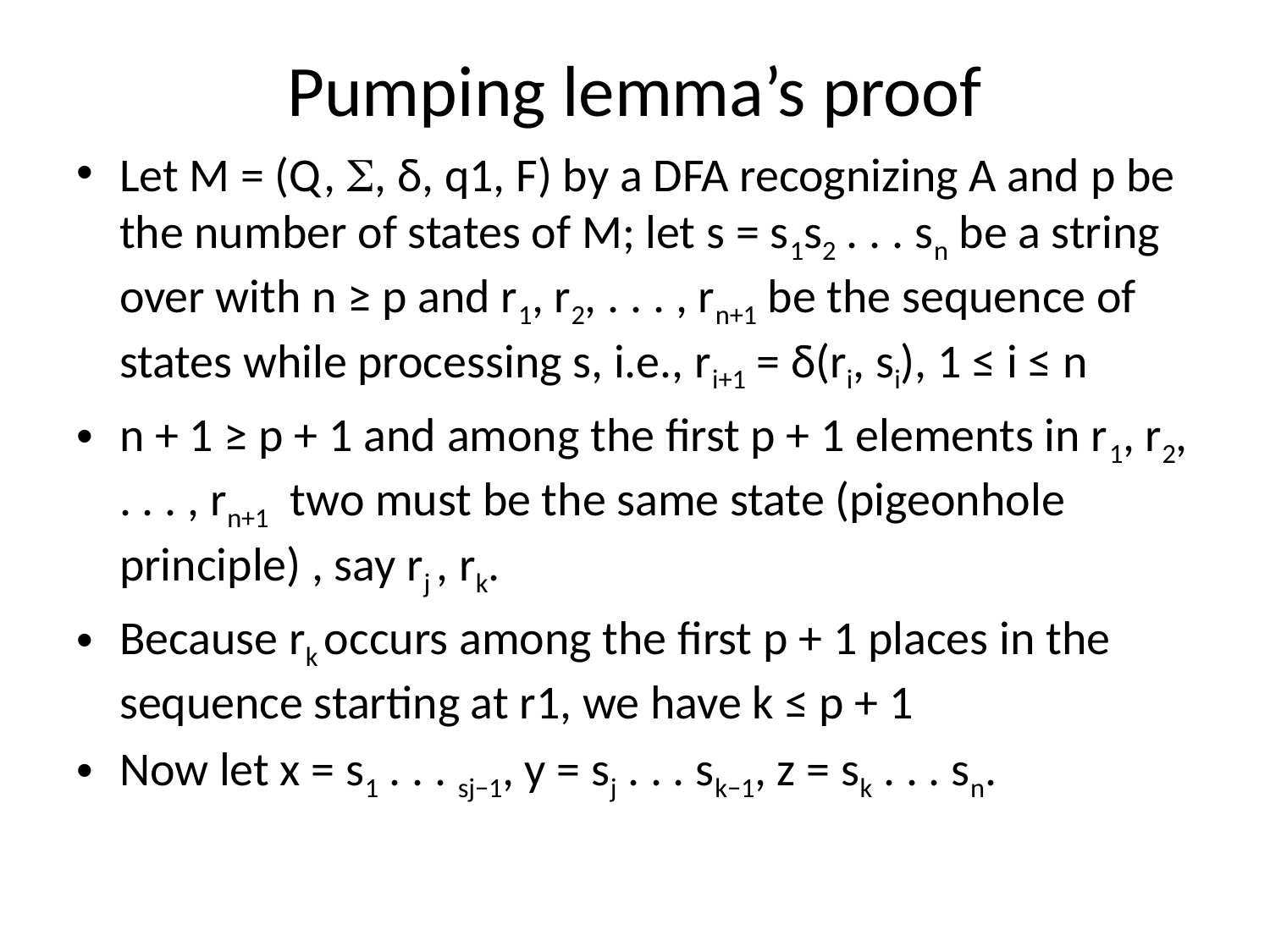

# Pumping lemma’s proof
Let M = (Q, Σ, δ, q1, F) by a DFA recognizing A and p be the number of states of M; let s = s1s2 . . . sn be a string over with n ≥ p and r1, r2, . . . , rn+1 be the sequence of states while processing s, i.e., ri+1 = δ(ri, si), 1 ≤ i ≤ n
n + 1 ≥ p + 1 and among the first p + 1 elements in r1, r2, . . . , rn+1  two must be the same state (pigeonhole principle) , say rj , rk.
Because rk occurs among the first p + 1 places in the sequence starting at r1, we have k ≤ p + 1
Now let x = s1 . . . sj−1, y = sj . . . sk−1, z = sk . . . sn.